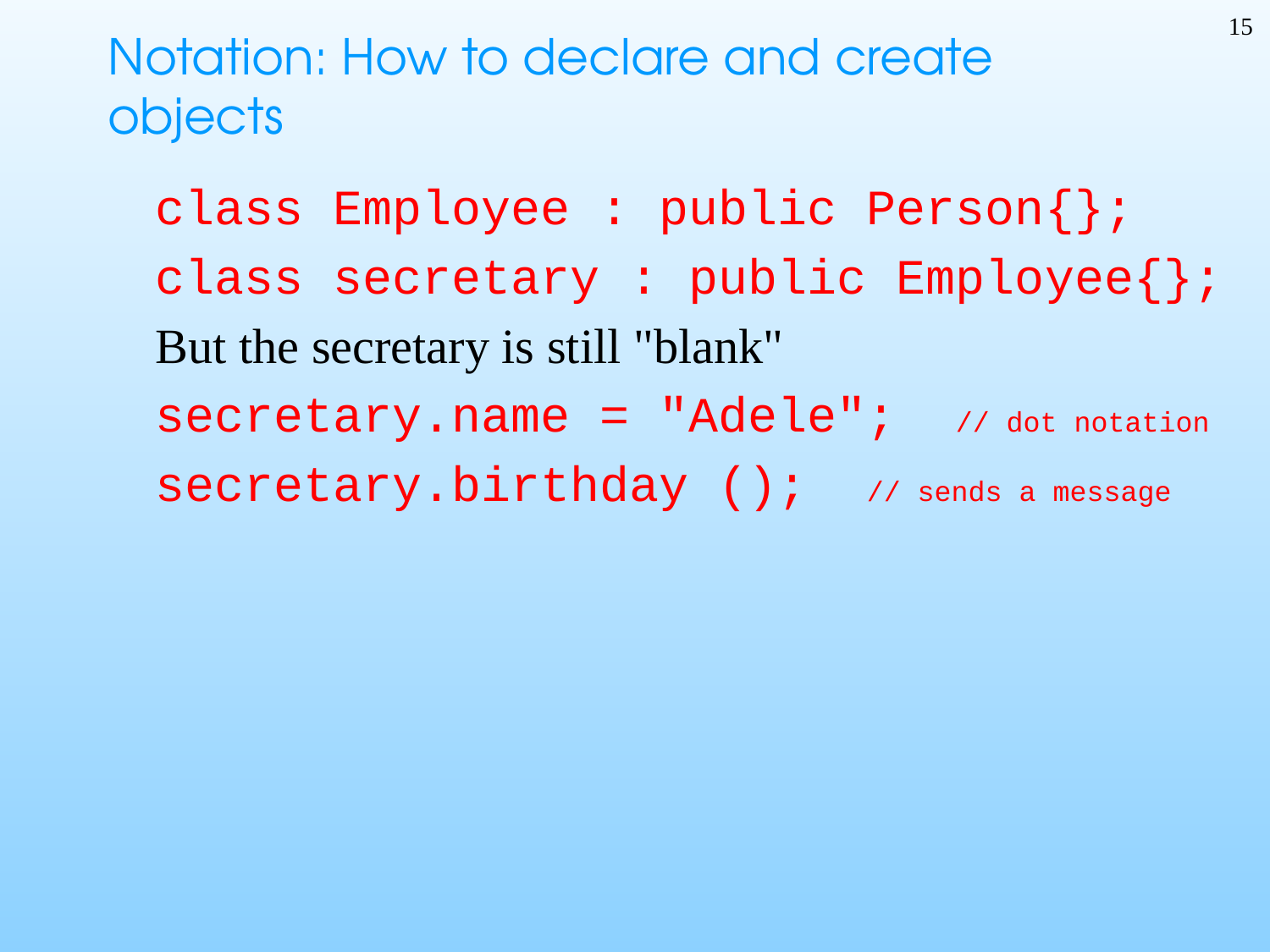

15
# Notation: How to declare and create objects
class Employee : public Person{};
class secretary : public Employee{};
But the secretary is still "blank"
secretary.name = "Adele";  // dot notation
secretary.birthday ();  // sends a message